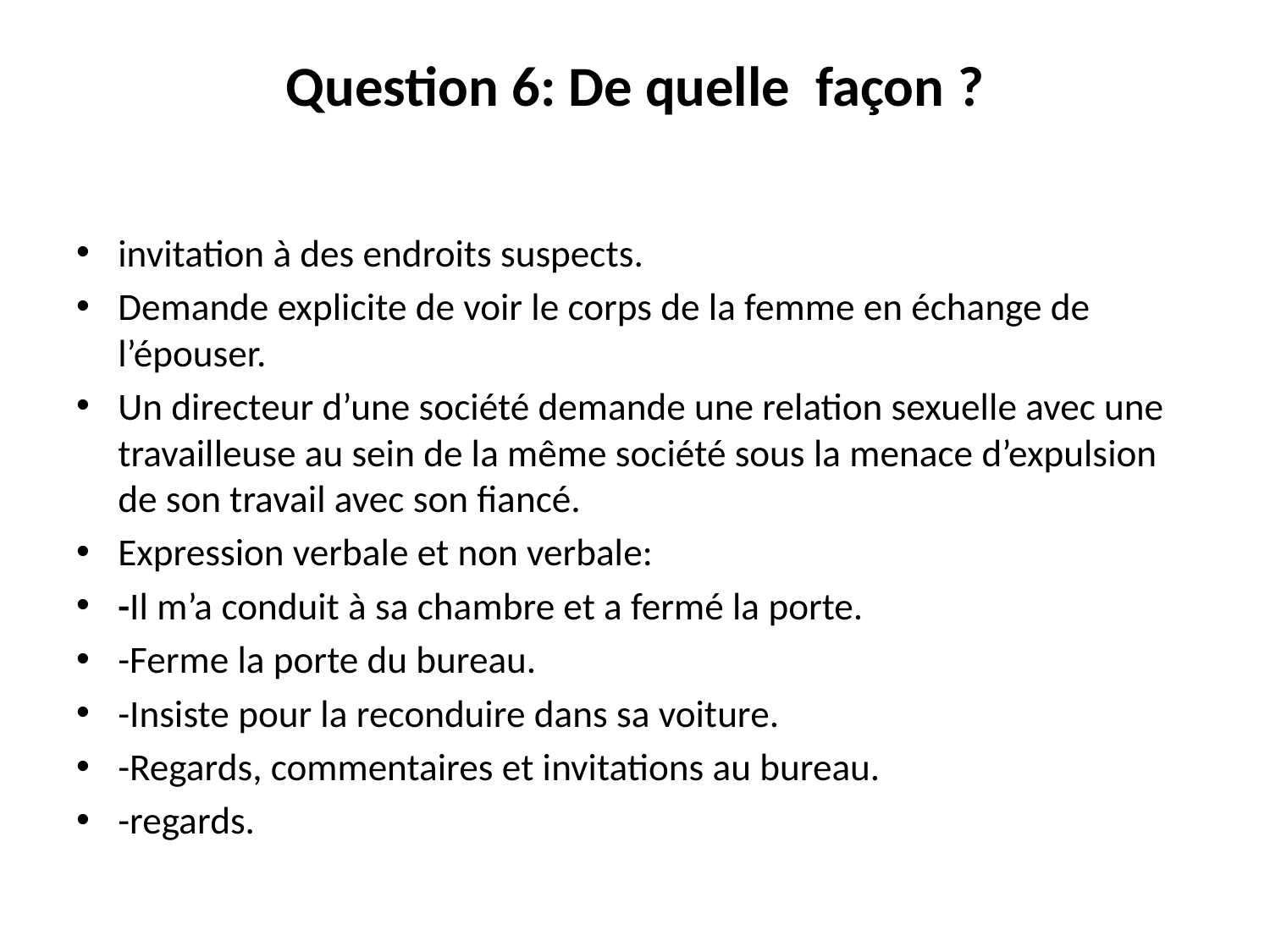

# Question 6: De quelle  façon ?
invitation à des endroits suspects.
Demande explicite de voir le corps de la femme en échange de l’épouser.
Un directeur d’une société demande une relation sexuelle avec une travailleuse au sein de la même société sous la menace d’expulsion de son travail avec son fiancé.
Expression verbale et non verbale:
-Il m’a conduit à sa chambre et a fermé la porte.
-Ferme la porte du bureau.
-Insiste pour la reconduire dans sa voiture.
-Regards, commentaires et invitations au bureau.
-regards.